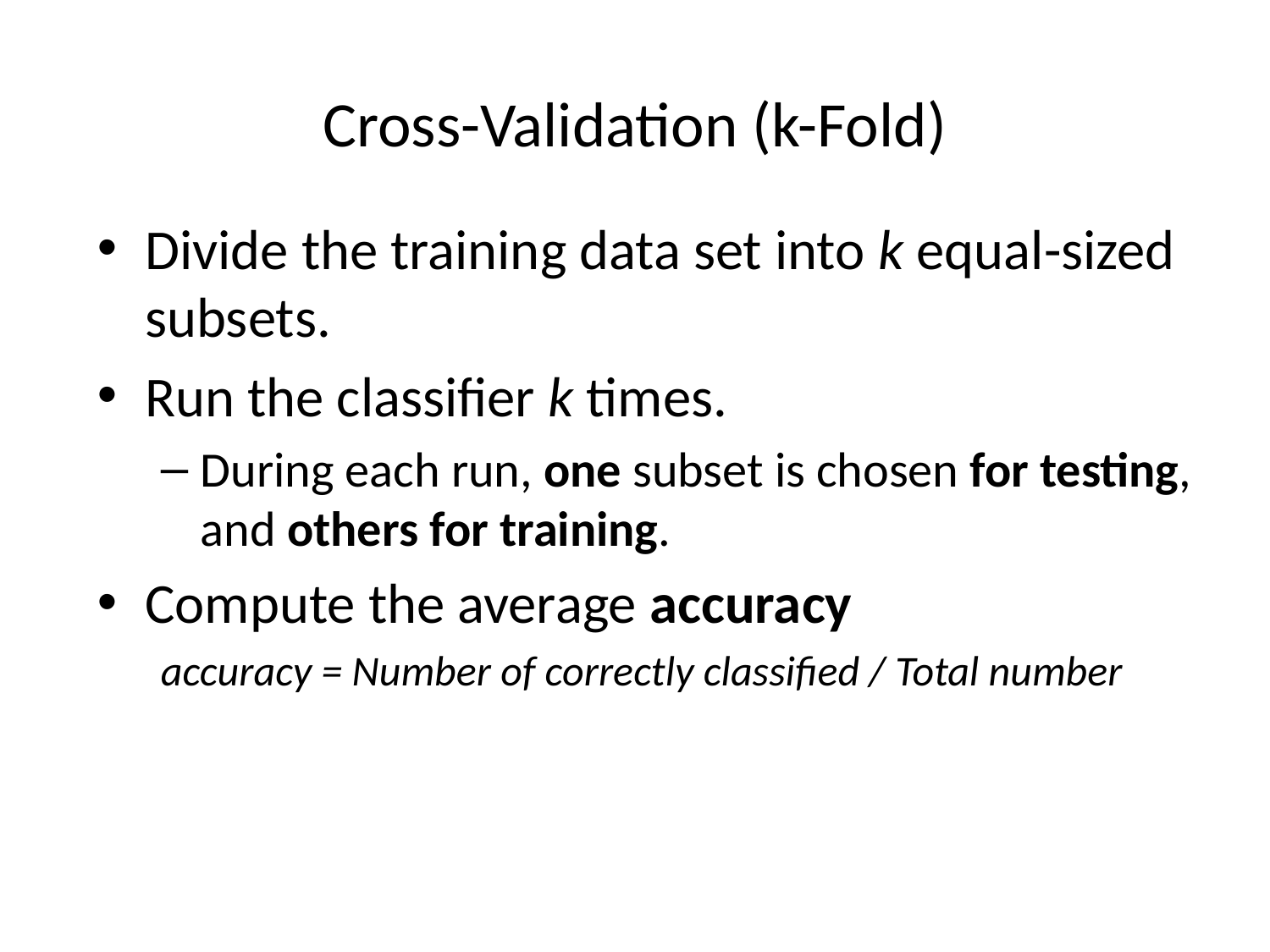

# Cross-Validation (k-Fold)
Divide the training data set into k equal-sized subsets.
Run the classifier k times.
During each run, one subset is chosen for testing, and others for training.
Compute the average accuracy
accuracy = Number of correctly classified / Total number